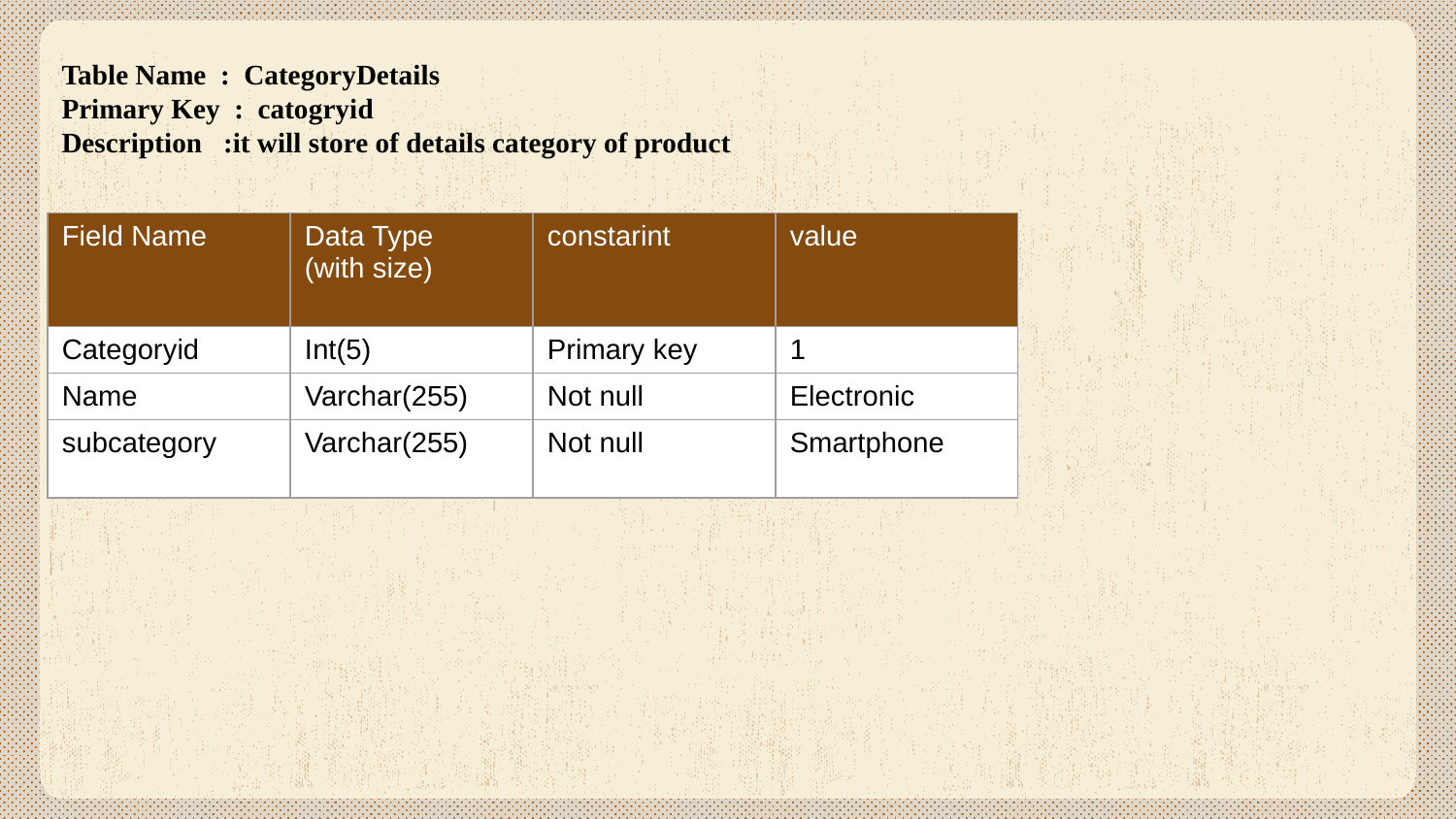

Table Name  :  CategoryDetails
Primary Key  :  catogryid
Description   :it will store of details category of product
| Field Name | Data Type (with size) | constarint | value |
| --- | --- | --- | --- |
| Categoryid | Int(5) | Primary key | 1 |
| Name | Varchar(255) | Not null | Electronic |
| subcategory | Varchar(255) | Not null | Smartphone |